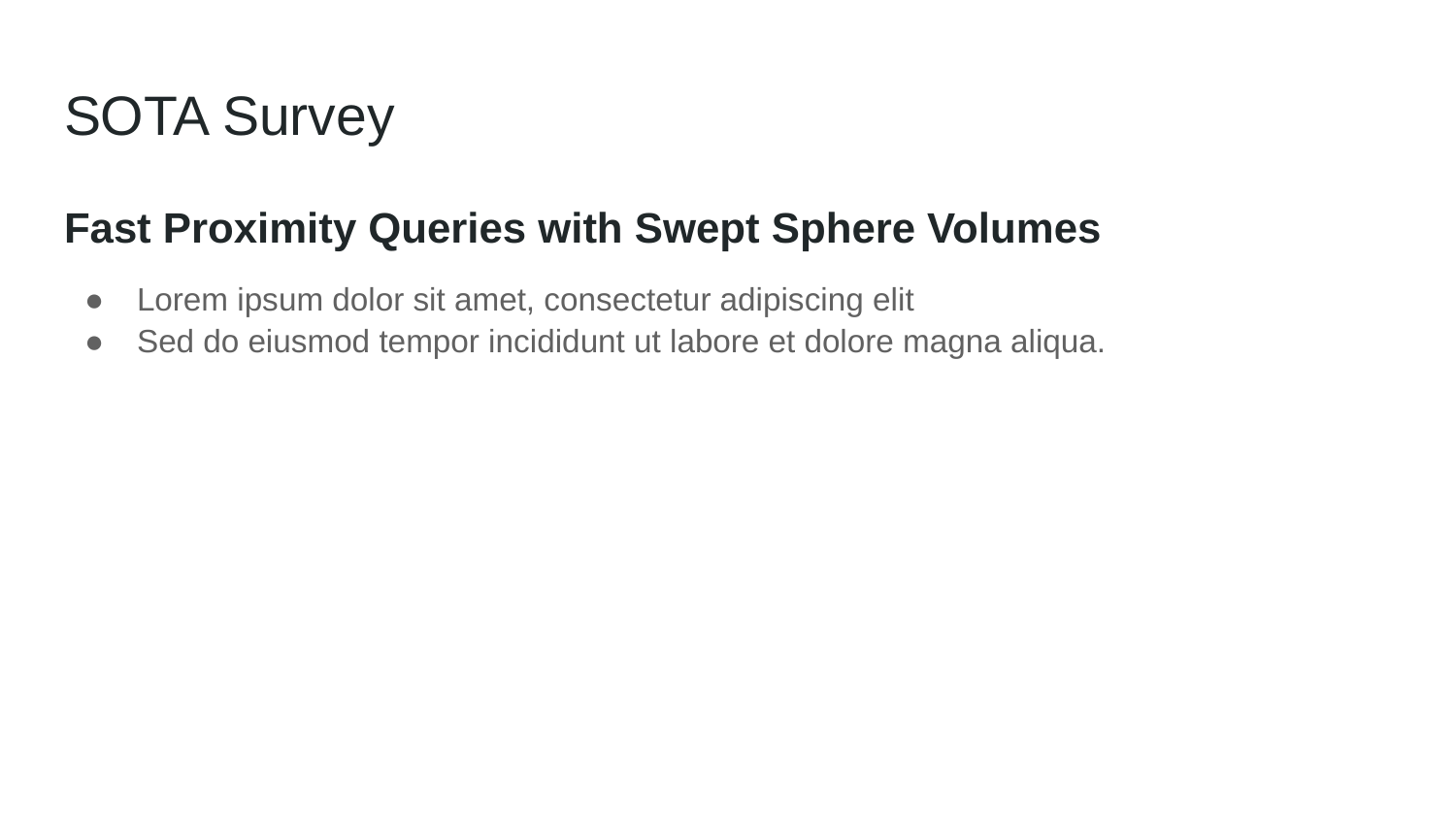

# SOTA Survey
Fast Proximity Queries with Swept Sphere Volumes
Lorem ipsum dolor sit amet, consectetur adipiscing elit
Sed do eiusmod tempor incididunt ut labore et dolore magna aliqua.